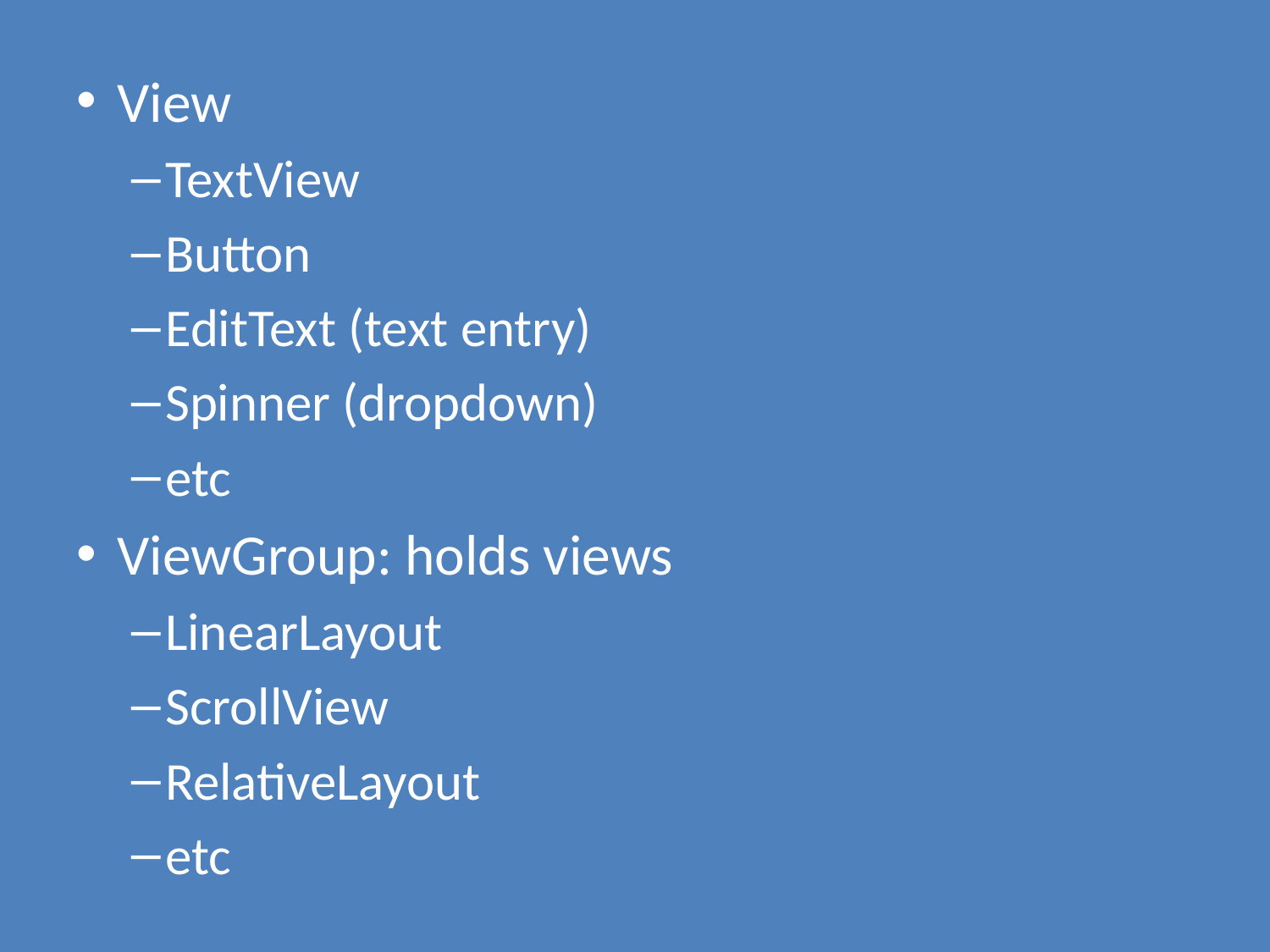

View
TextView
Button
EditText (text entry)
Spinner (dropdown)
etc
ViewGroup: holds views
LinearLayout
ScrollView
RelativeLayout
etc